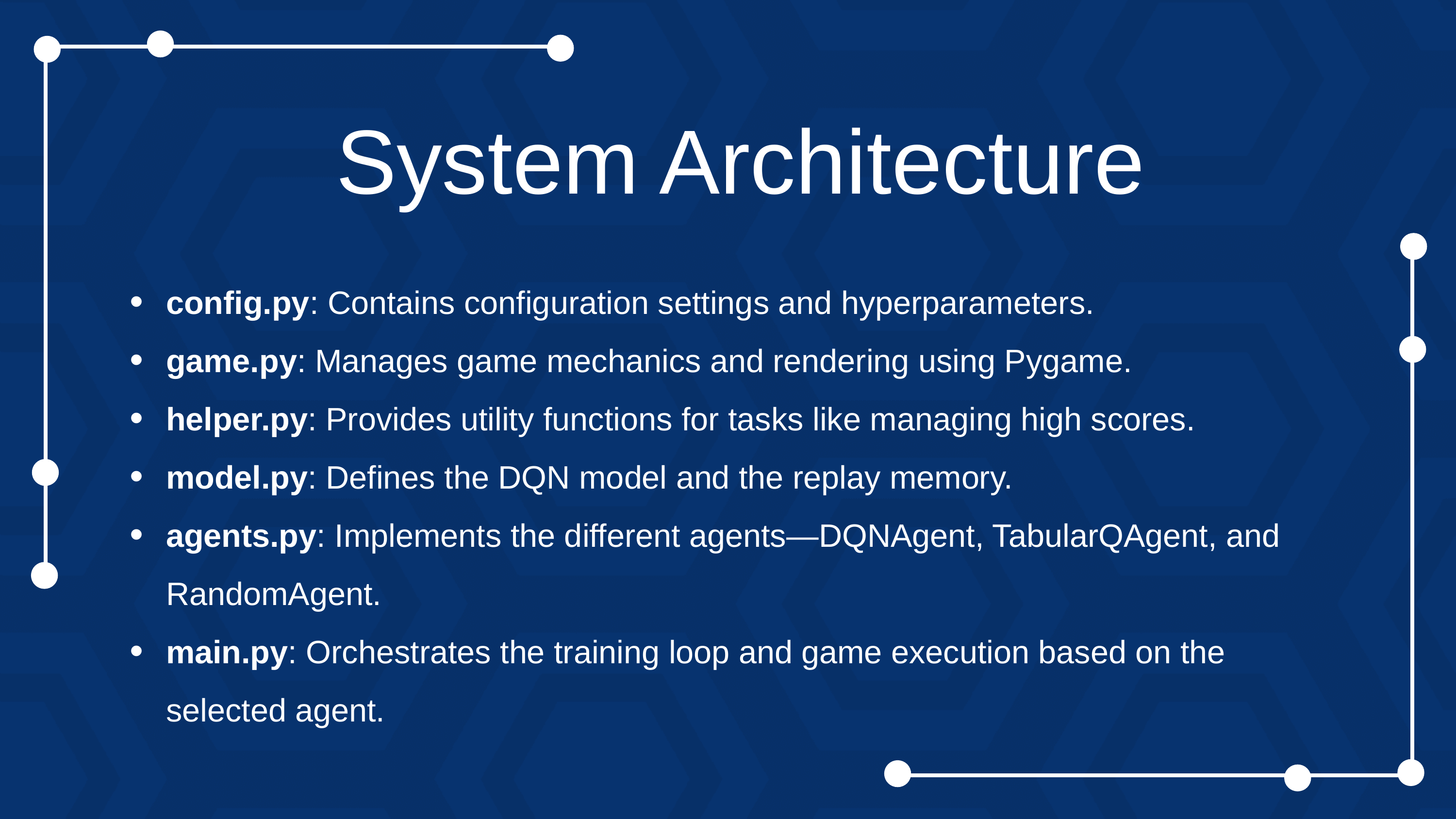

System Architecture

config.py: Contains configuration settings and hyperparameters.
game.py: Manages game mechanics and rendering using Pygame.
helper.py: Provides utility functions for tasks like managing high scores.
model.py: Defines the DQN model and the replay memory.
agents.py: Implements the different agents—DQNAgent, TabularQAgent, and RandomAgent.
main.py: Orchestrates the training loop and game execution based on the selected agent.